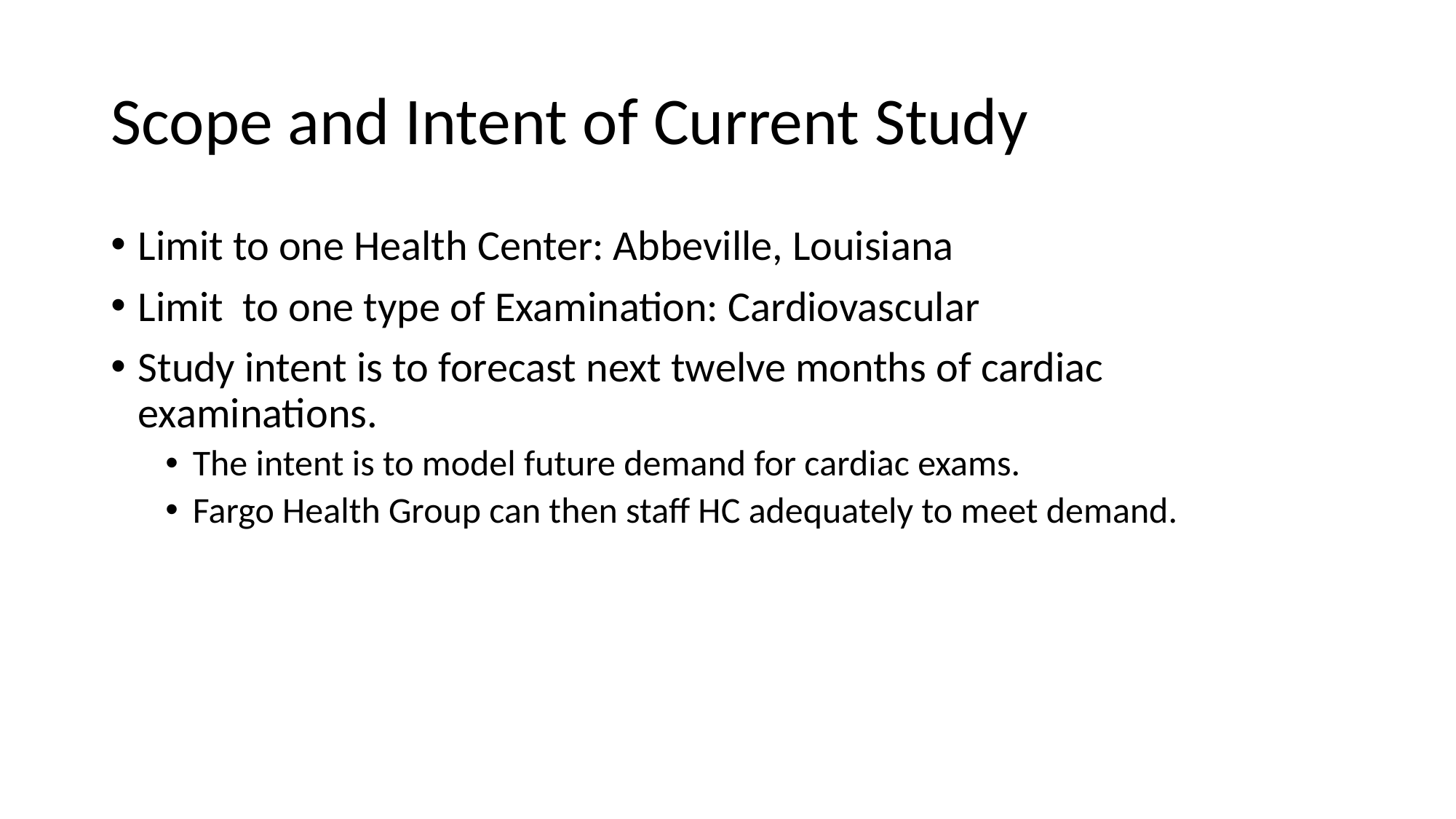

# Scope and Intent of Current Study
Limit to one Health Center: Abbeville, Louisiana
Limit  to one type of Examination: Cardiovascular
Study intent is to forecast next twelve months of cardiac examinations.
The intent is to model future demand for cardiac exams.
Fargo Health Group can then staff HC adequately to meet demand.